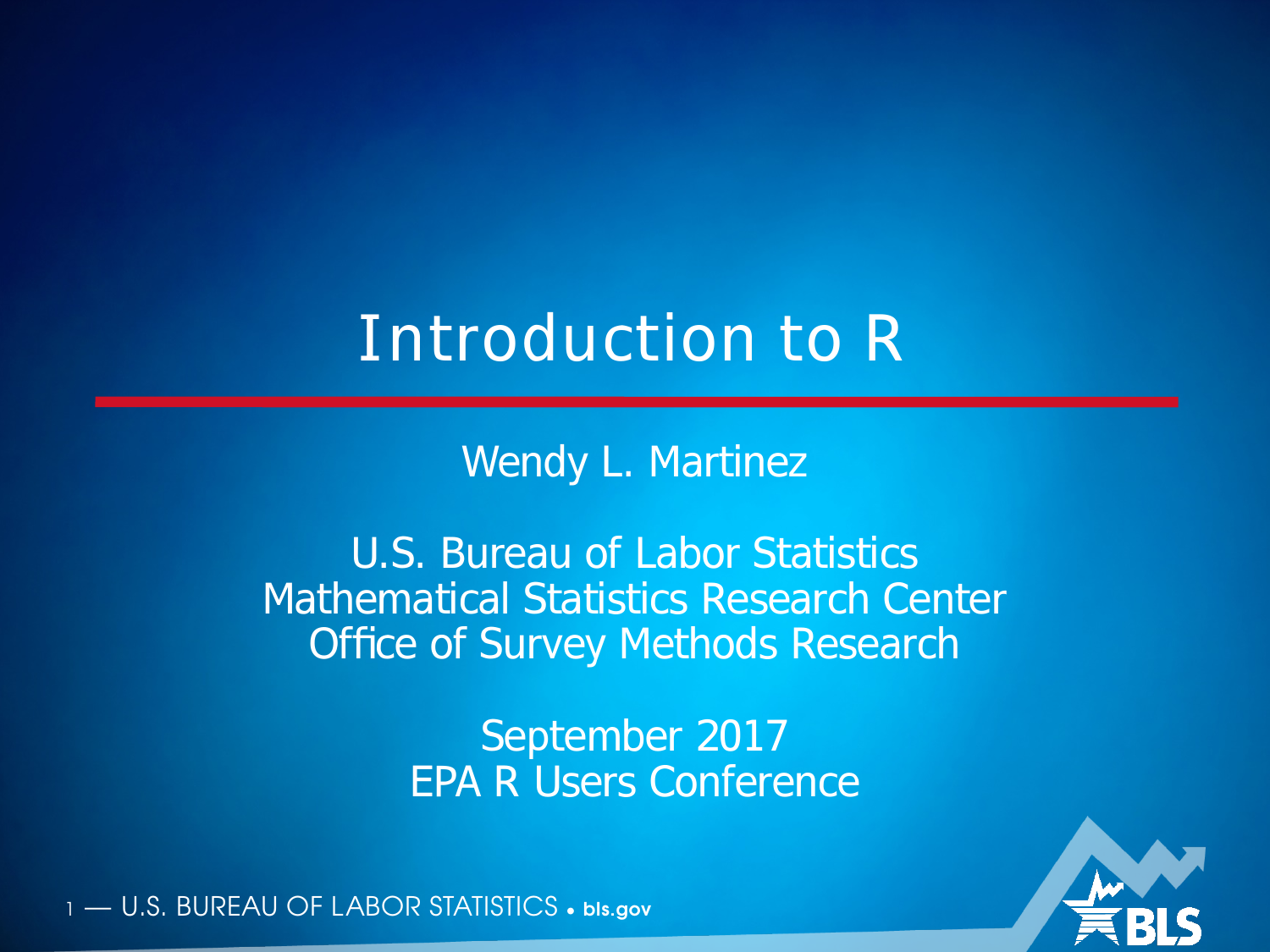

# Introduction to R
Wendy L. Martinez

U.S. Bureau of Labor Statistics
Mathematical Statistics Research Center
Office of Survey Methods Research

September 2017
EPA R Users Conference